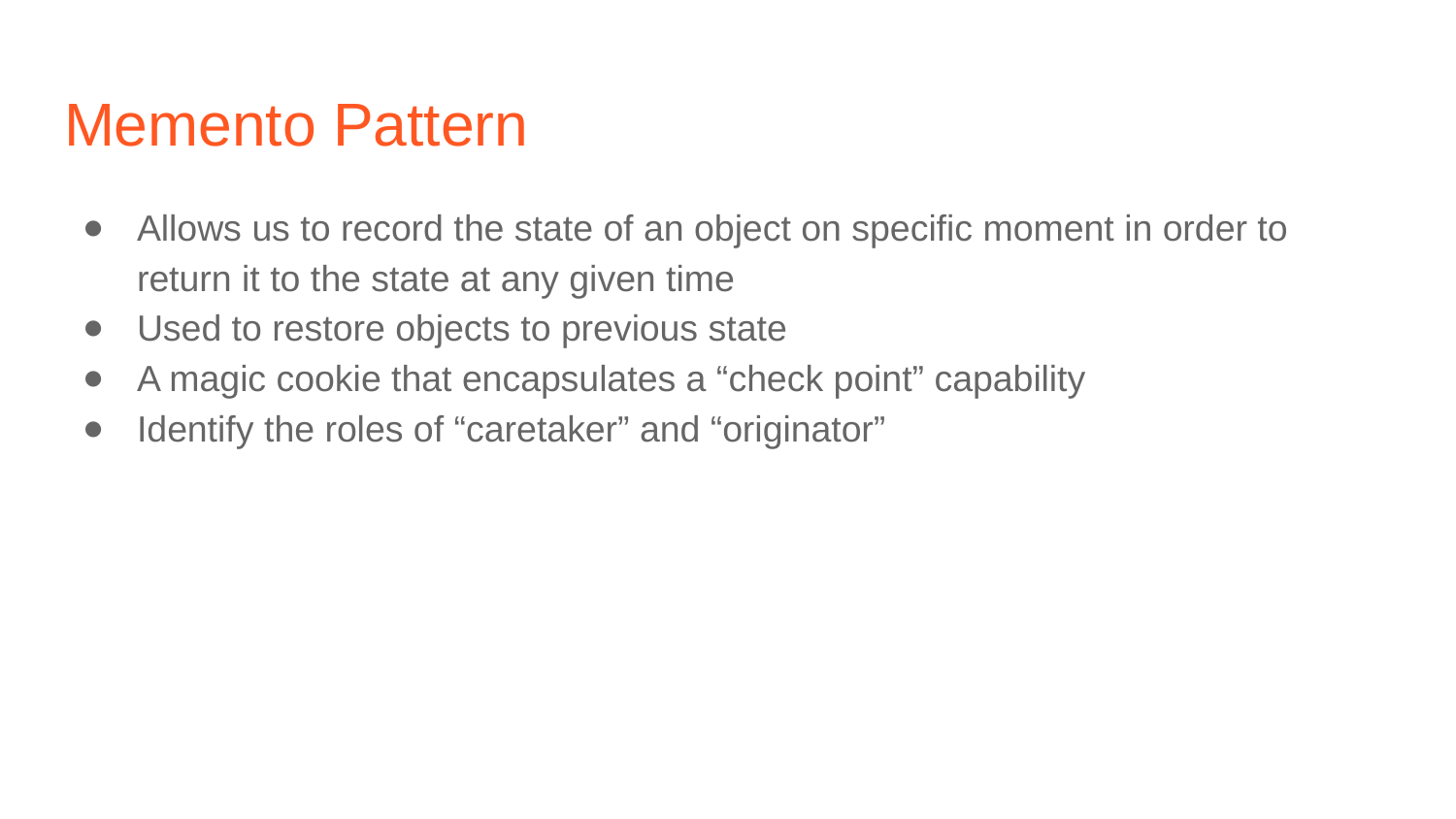

# Memento Pattern
Allows us to record the state of an object on specific moment in order to return it to the state at any given time
Used to restore objects to previous state
A magic cookie that encapsulates a “check point” capability
Identify the roles of “caretaker” and “originator”